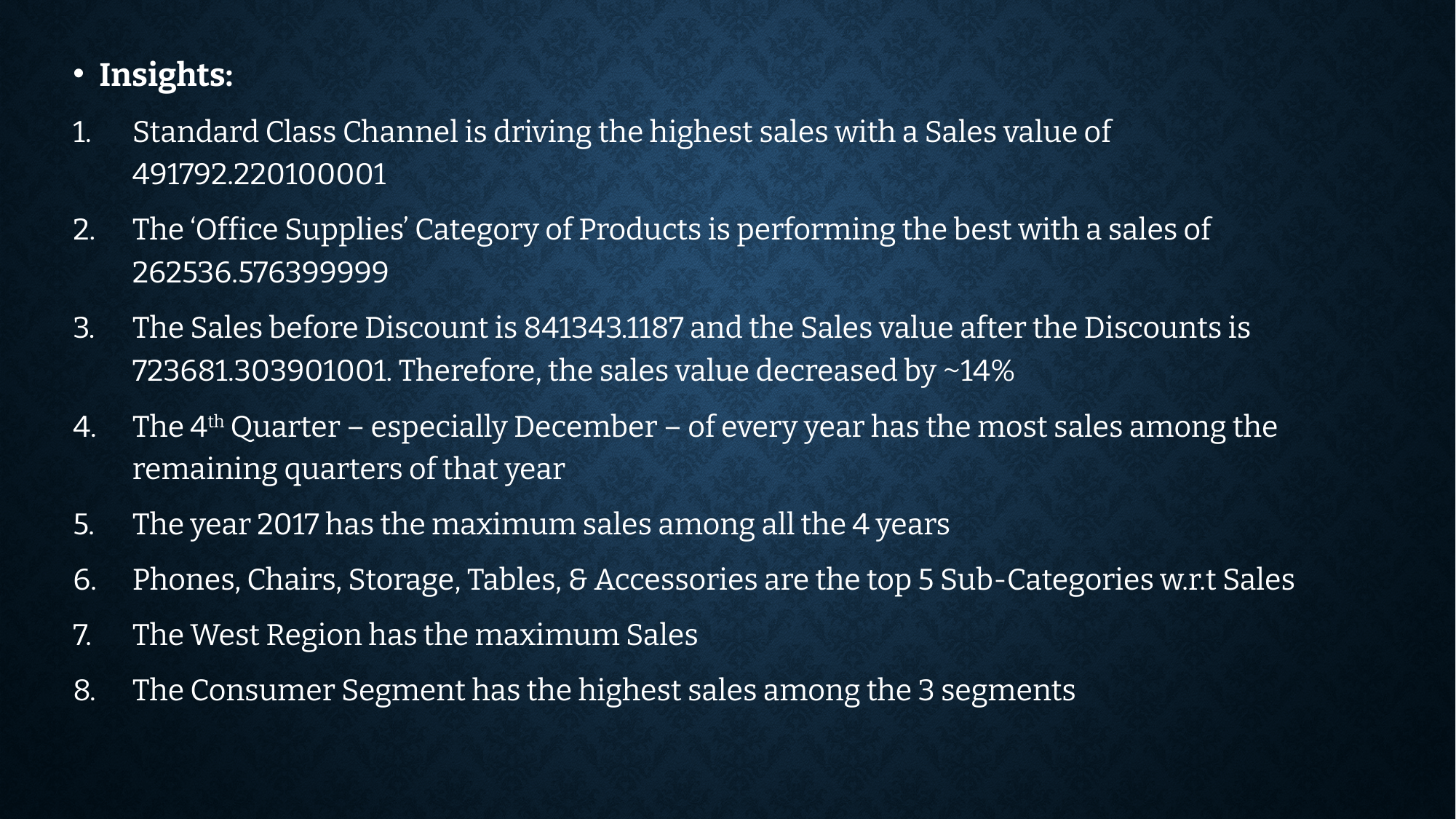

Insights:
Standard Class Channel is driving the highest sales with a Sales value of 491792.220100001
The ‘Office Supplies’ Category of Products is performing the best with a sales of 262536.576399999
The Sales before Discount is 841343.1187 and the Sales value after the Discounts is 723681.303901001. Therefore, the sales value decreased by ~14%
The 4th Quarter – especially December – of every year has the most sales among the remaining quarters of that year
The year 2017 has the maximum sales among all the 4 years
Phones, Chairs, Storage, Tables, & Accessories are the top 5 Sub-Categories w.r.t Sales
The West Region has the maximum Sales
The Consumer Segment has the highest sales among the 3 segments